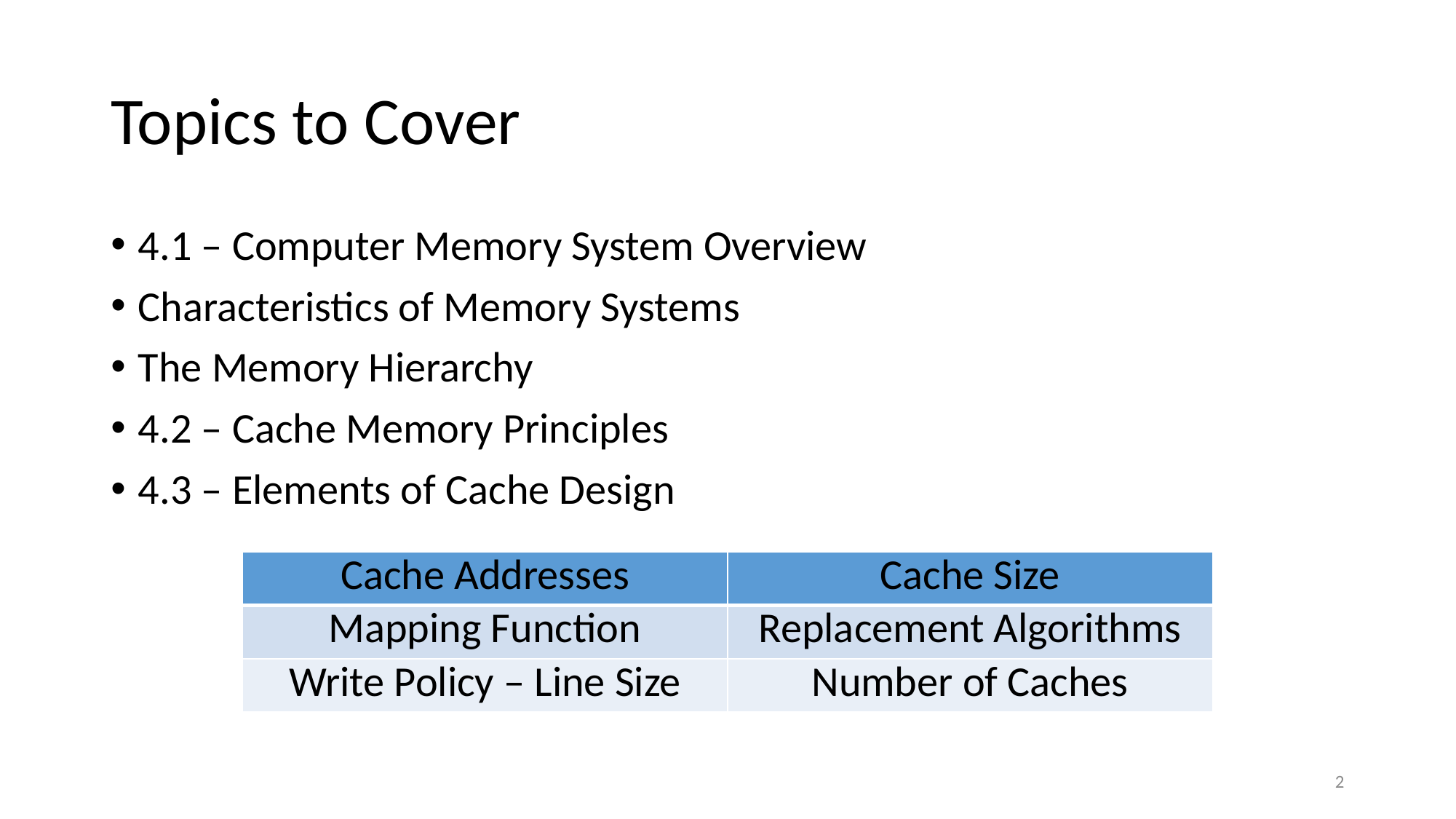

# Topics to Cover
4.1 – Computer Memory System Overview
Characteristics of Memory Systems
The Memory Hierarchy
4.2 – Cache Memory Principles
4.3 – Elements of Cache Design

| Cache Addresses | Cache Size |
| --- | --- |
| Mapping Function | Replacement Algorithms |
| Write Policy – Line Size | Number of Caches |
2